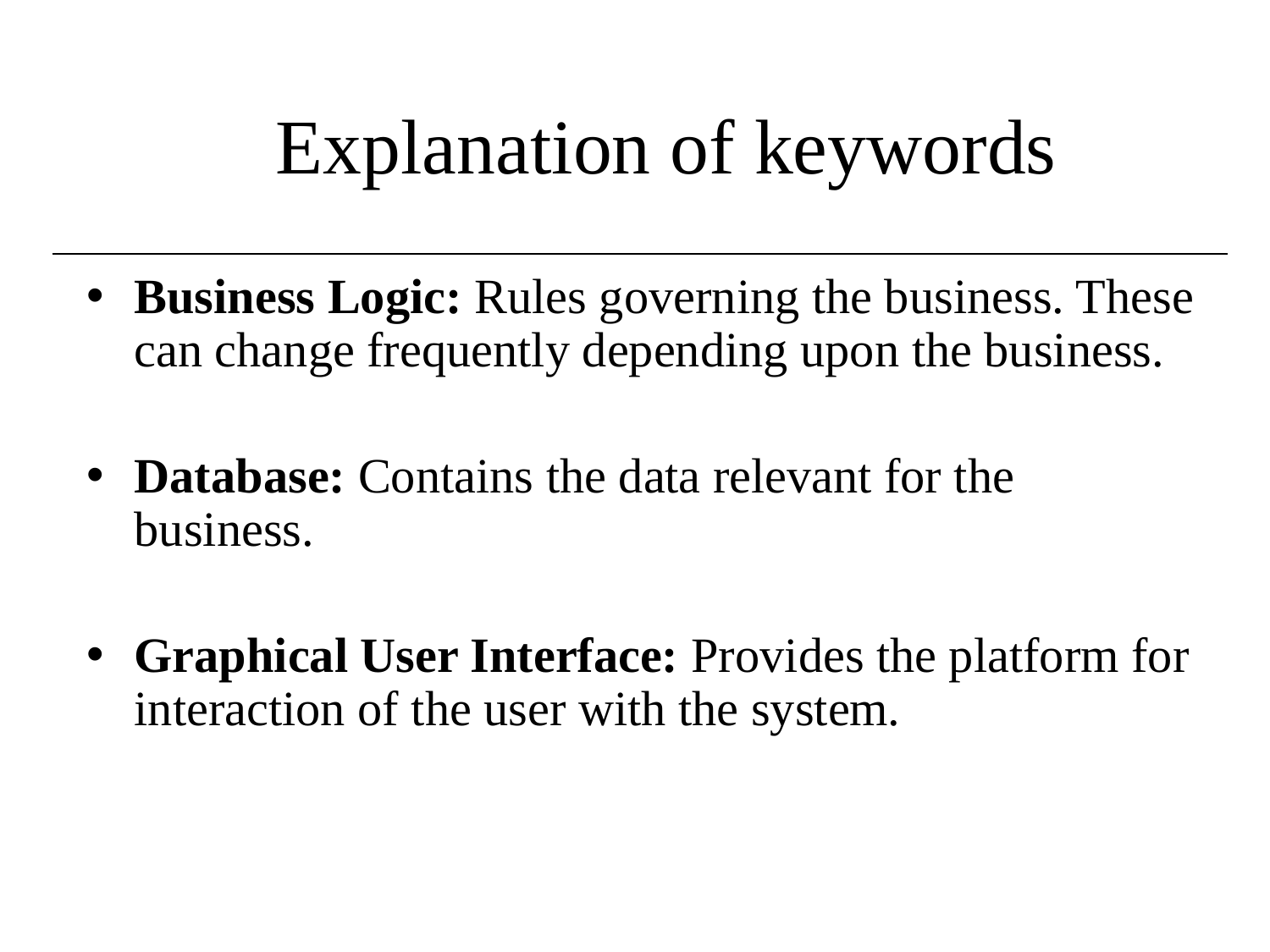

# Explanation of keywords
Business Logic: Rules governing the business. These can change frequently depending upon the business.

Database: Contains the data relevant for the business.

Graphical User Interface: Provides the platform for interaction of the user with the system.